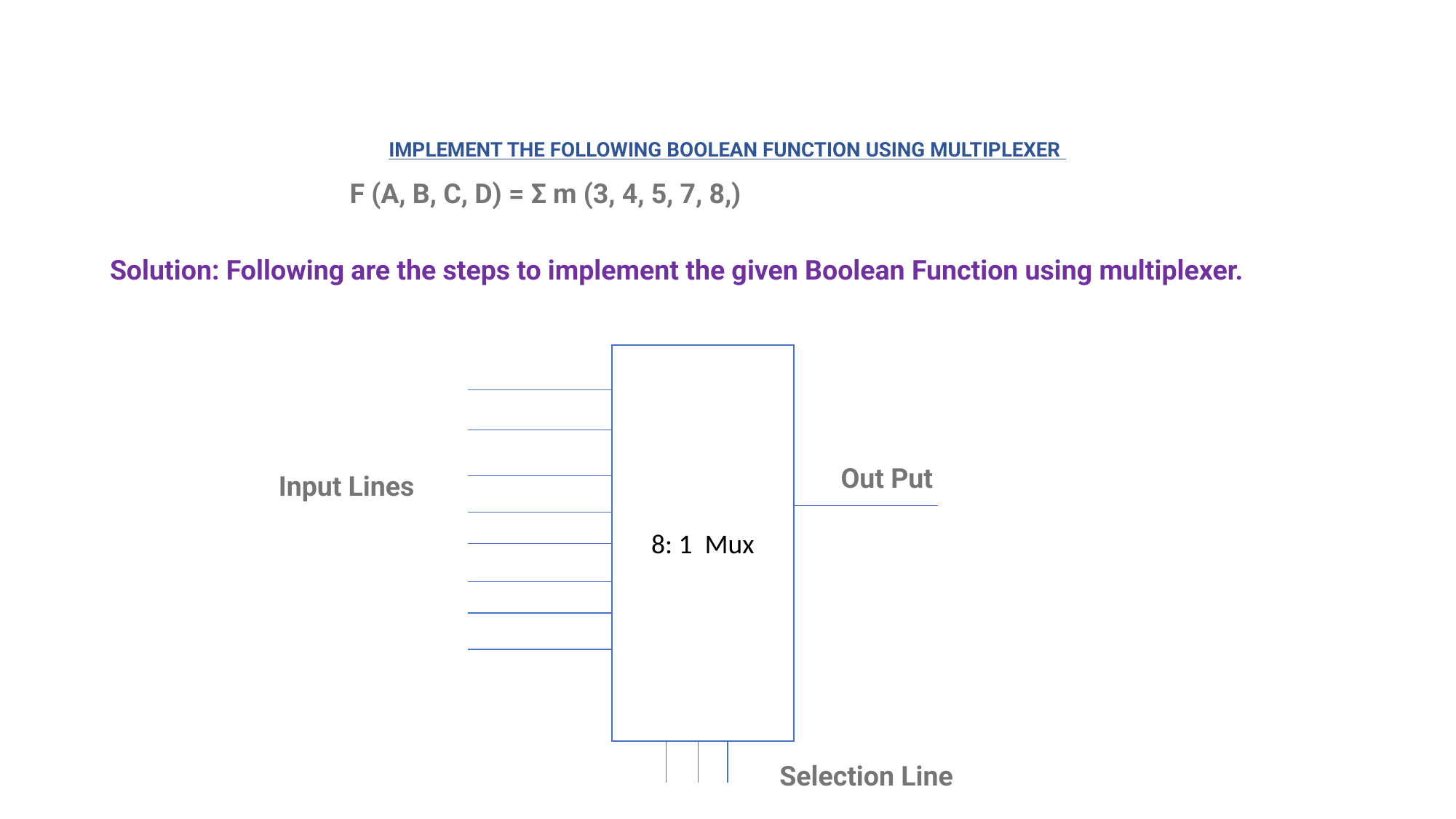

# IMPLEMENT THE FOLLOWING BOOLEAN FUNCTION USING MULTIPLEXER
F (A, B, C, D) = Σ m (3, 4, 5, 7, 8,)
Solution: Following are the steps to implement the given Boolean Function using multiplexer.

8: 1  Mux
Out Put
Input Lines
Selection Line